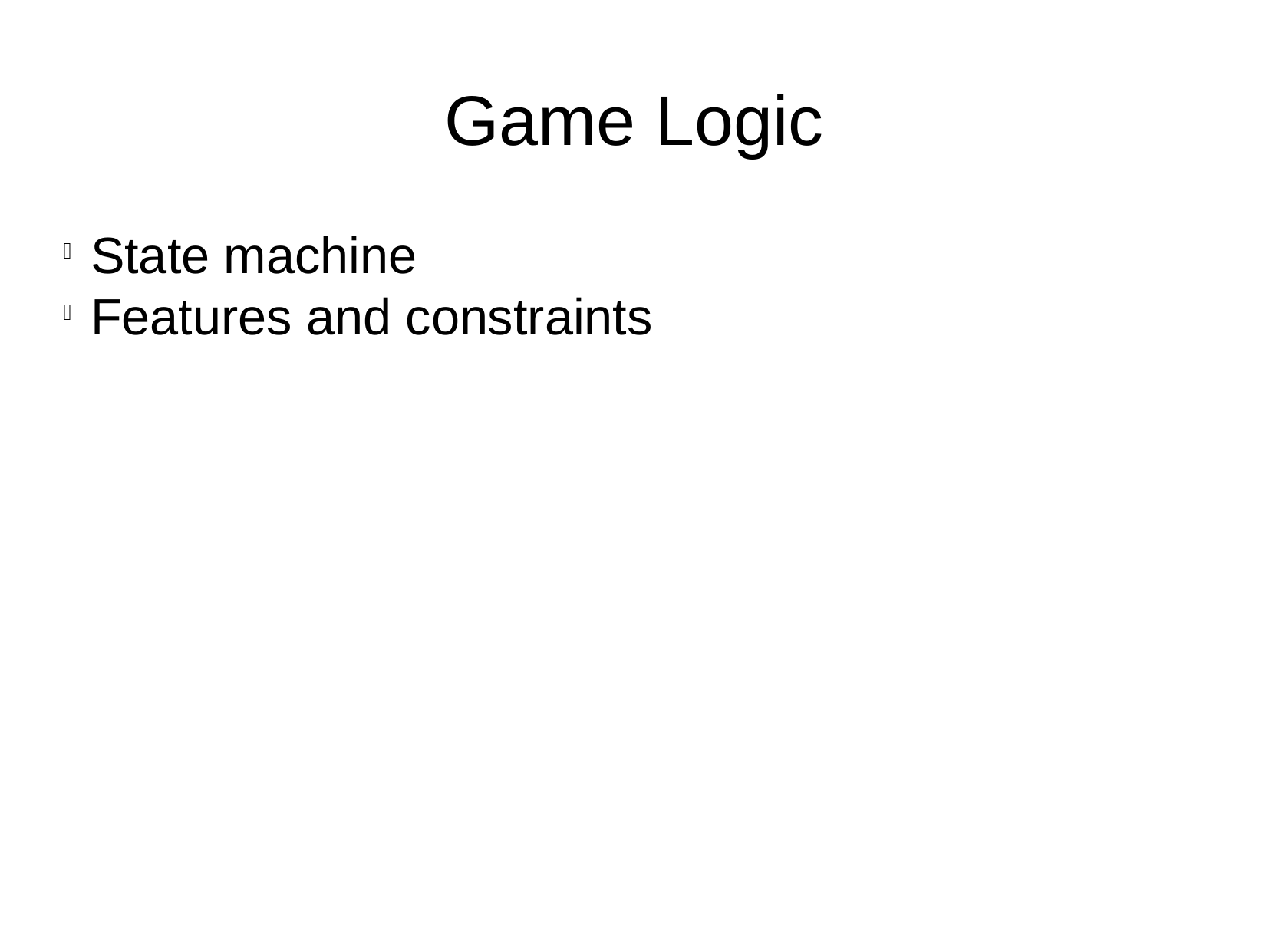

Game Logic
State machine
Features and constraints